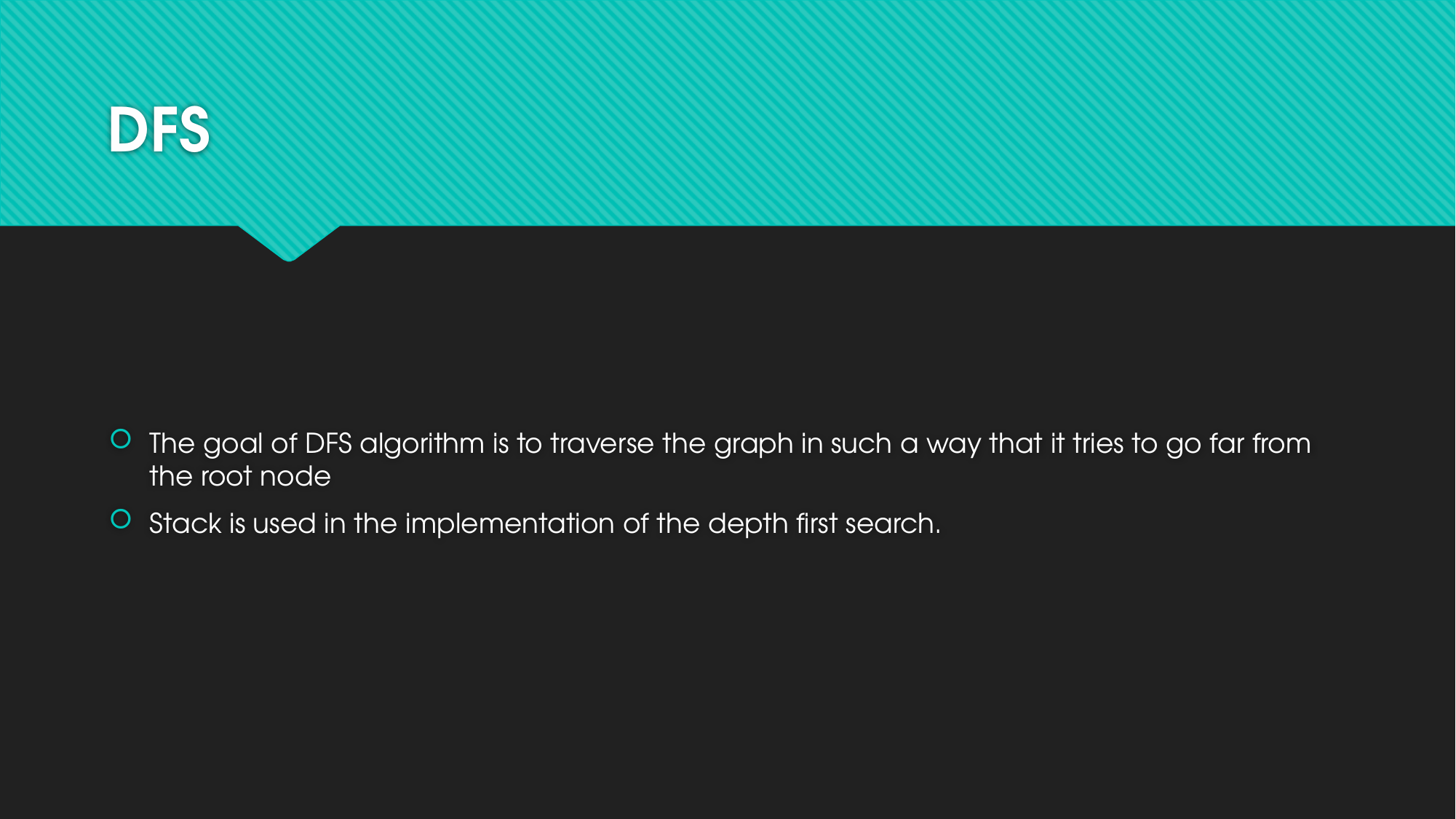

# DFS
The goal of DFS algorithm is to traverse the graph in such a way that it tries to go far from the root node
Stack is used in the implementation of the depth first search.